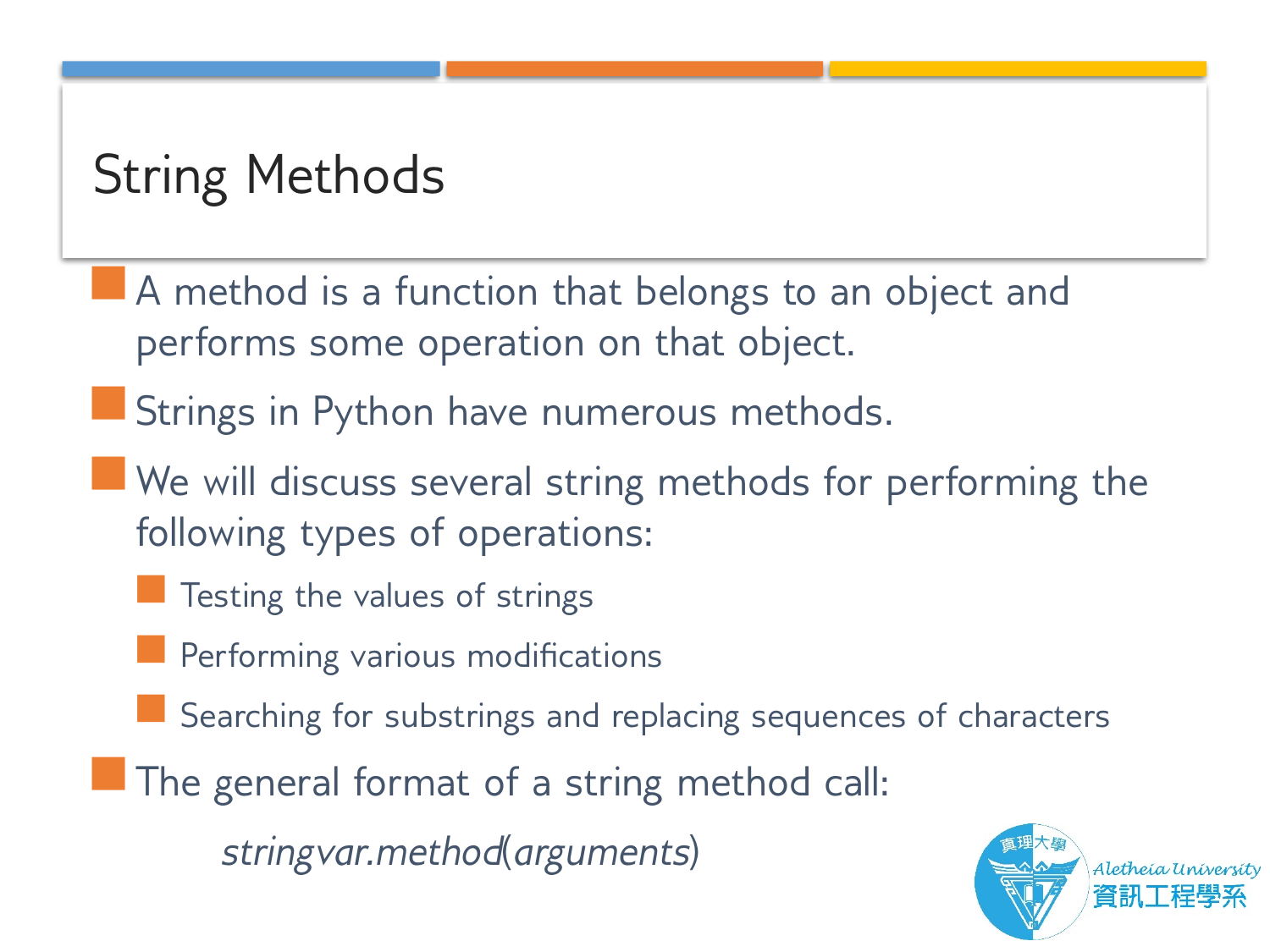

# String Methods
A method is a function that belongs to an object and performs some operation on that object.
Strings in Python have numerous methods.
We will discuss several string methods for performing the following types of operations:
Testing the values of strings
Performing various modifications
Searching for substrings and replacing sequences of characters
The general format of a string method call:
	stringvar.method(arguments)